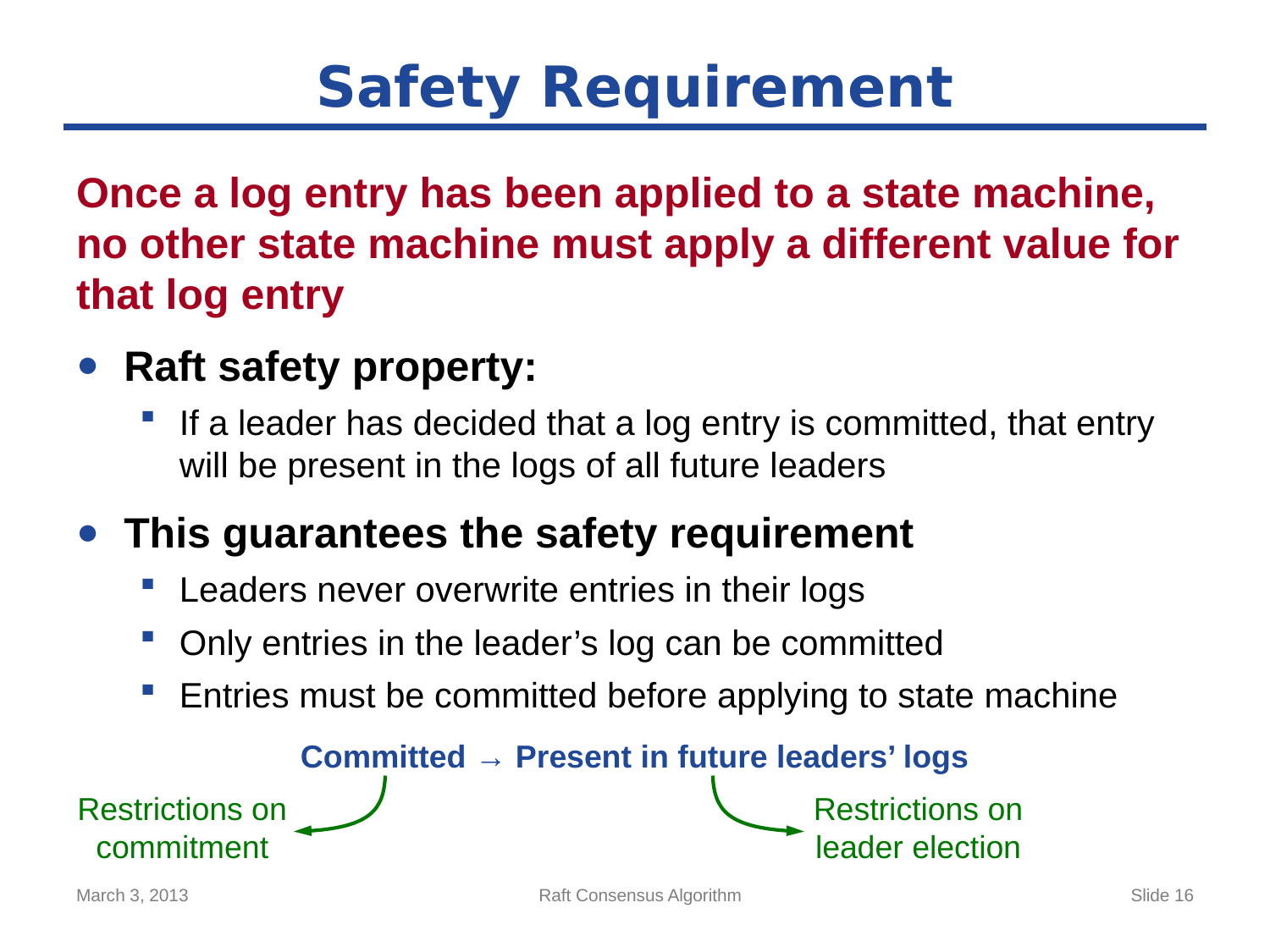

# Safety Requirement
Once a log entry has been applied to a state machine, no other state machine must apply a different value for that log entry
Raft safety property:
If a leader has decided that a log entry is committed, that entry will be present in the logs of all future leaders
This guarantees the safety requirement
Leaders never overwrite entries in their logs
Only entries in the leader’s log can be committed
Entries must be committed before applying to state machine
Committed → Present in future leaders’ logs

Restrictions on
commitment
Restrictions on
leader election
March 3, 2013
Raft Consensus Algorithm
Slide 16